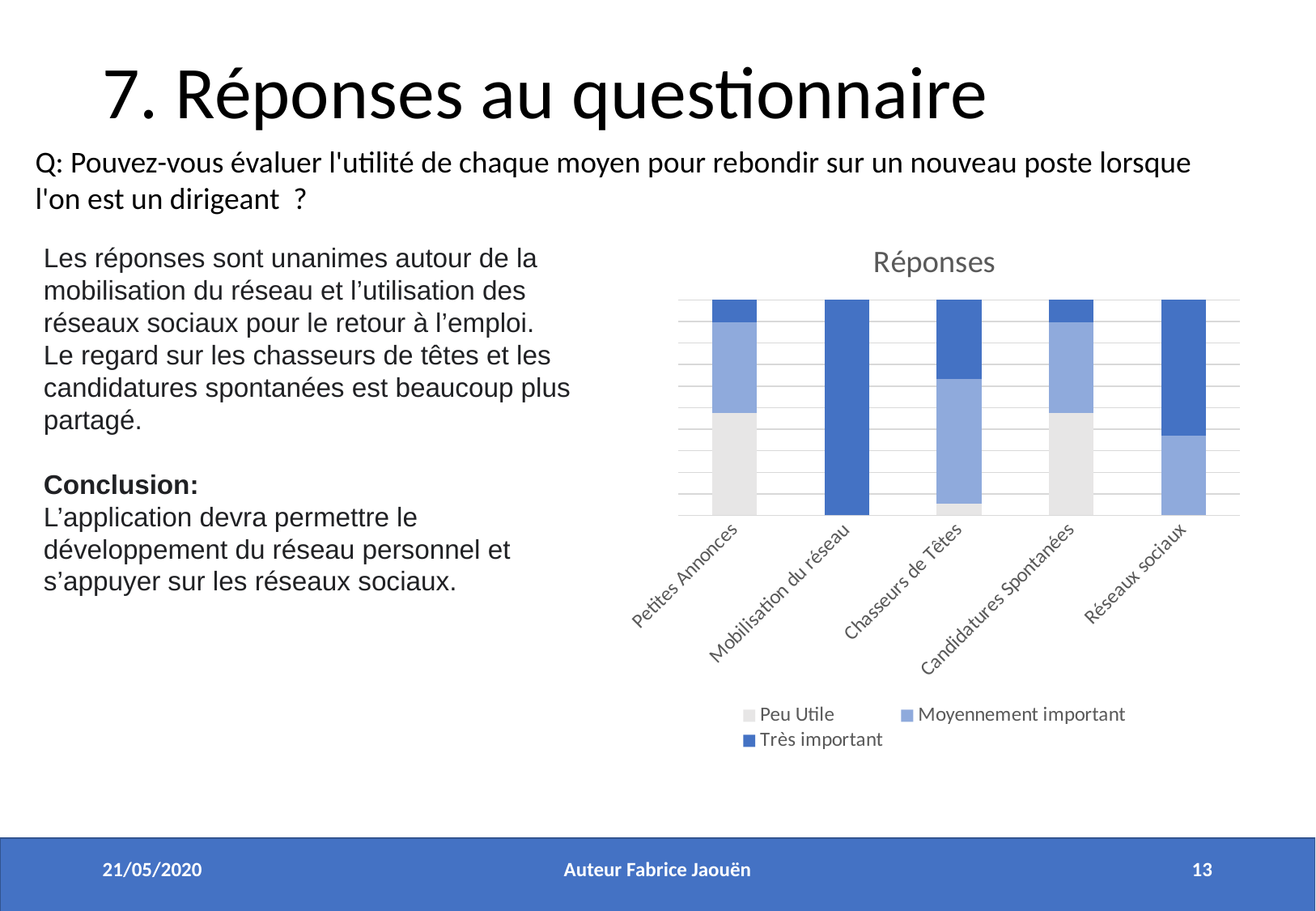

7. Réponses au questionnaire
Q: Pouvez-vous évaluer l'utilité de chaque moyen pour rebondir sur un nouveau poste lorsque l'on est un dirigeant  ?

### Chart: Réponses

| Category | Peu Utile | Moyennement important | Très important  |
|---|---|---|---|
| Petites Annonces | 9.0 | 8.0 | 2.0 |
| Mobilisation du réseau | 0.0 | 0.0 | 19.0 |
| Chasseurs de Têtes | 1.0 | 11.0 | 7.0 |
| Candidatures Spontanées | 9.0 | 8.0 | 2.0 |
| Réseaux sociaux | 0.0 | 7.0 | 12.0 |
Les réponses sont unanimes autour de la mobilisation du réseau et l’utilisation des réseaux sociaux pour le retour à l’emploi.
Le regard sur les chasseurs de têtes et les candidatures spontanées est beaucoup plus partagé.

Conclusion:
L’application devra permettre le développement du réseau personnel et s’appuyer sur les réseaux sociaux.
21/05/2020
Auteur Fabrice Jaouën
13